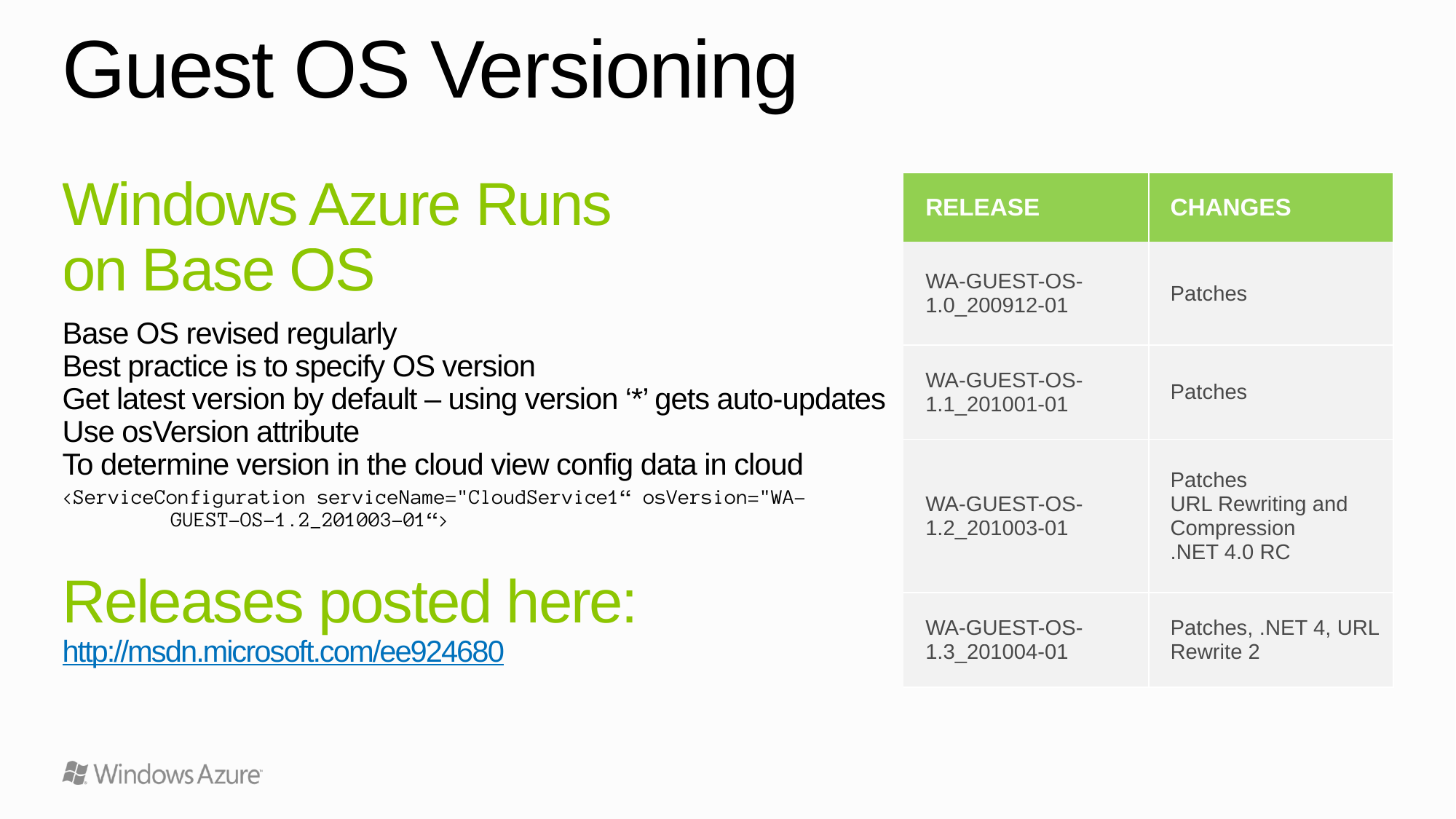

# Guest OS Versioning
| Release | CHANGES |
| --- | --- |
| WA-GUEST-OS-1.0\_200912-01 | Patches |
| WA-GUEST-OS-1.1\_201001-01 | Patches |
| WA-GUEST-OS-1.2\_201003-01 | Patches URL Rewriting and Compression .NET 4.0 RC |
| WA-GUEST-OS-1.3\_201004-01 | Patches, .NET 4, URL Rewrite 2 |
Windows Azure Runs
on Base OS
Base OS revised regularly
Best practice is to specify OS version
Get latest version by default – using version ‘*’ gets auto-updates
Use osVersion attribute
To determine version in the cloud view config data in cloud
<ServiceConfiguration serviceName="CloudService1“ osVersion="WA-
	GUEST-OS-1.2_201003-01“>

Releases posted here: http://msdn.microsoft.com/ee924680